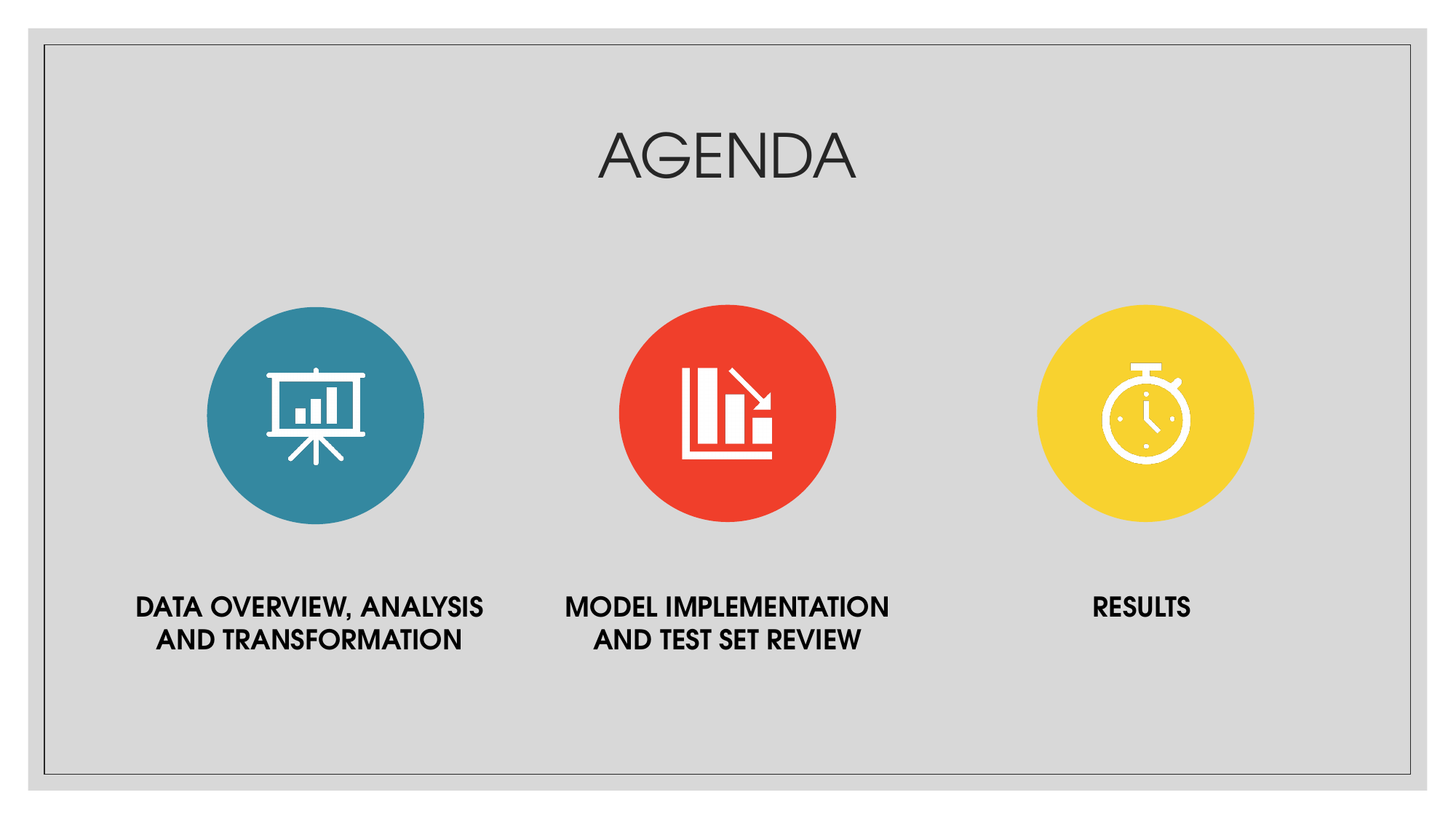

# AGENDA
Data OverVIEW, analysis and Transformation
Model implementation and Test Set Review
Results